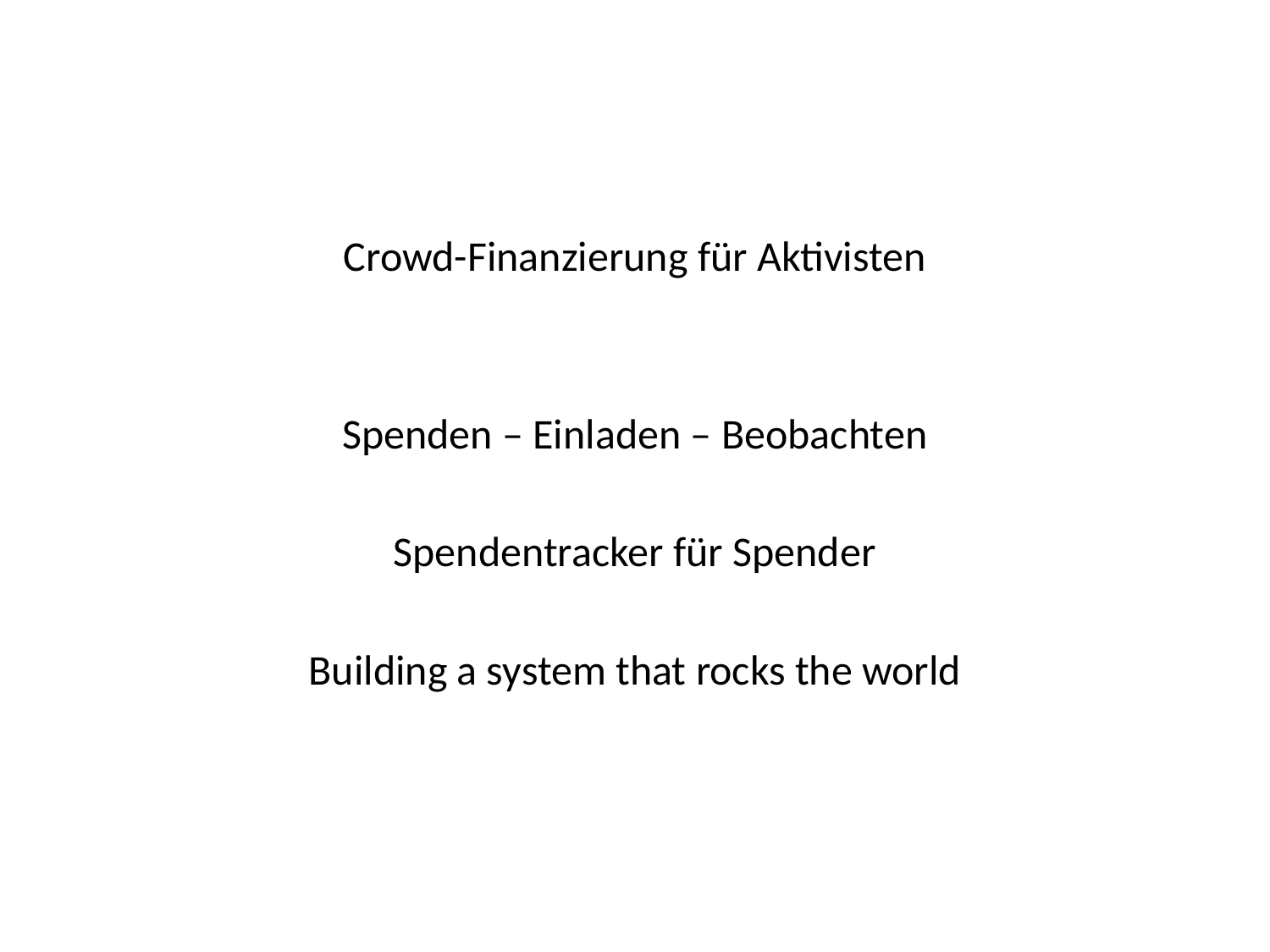

#
Crowd-Finanzierung für Aktivisten

Spenden – Einladen – Beobachten

Spendentracker für Spender

Building a system that rocks the world